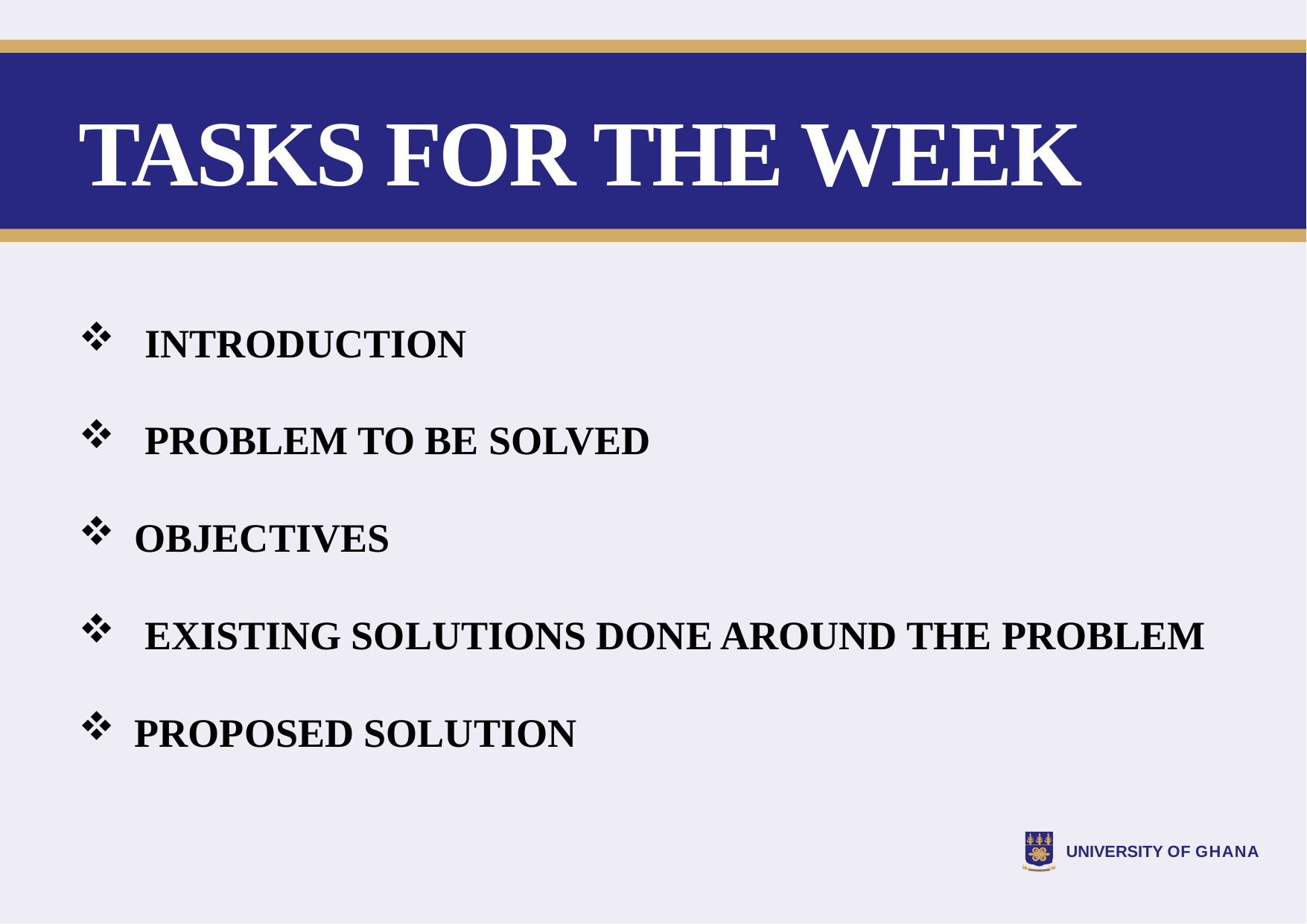

# TASKS FOR THE WEEK
 INTRODUCTION
 PROBLEM TO BE SOLVED
OBJECTIVES
 EXISTING SOLUTIONS DONE AROUND THE PROBLEM
PROPOSED SOLUTION

UNIVERSITY OF GHANA